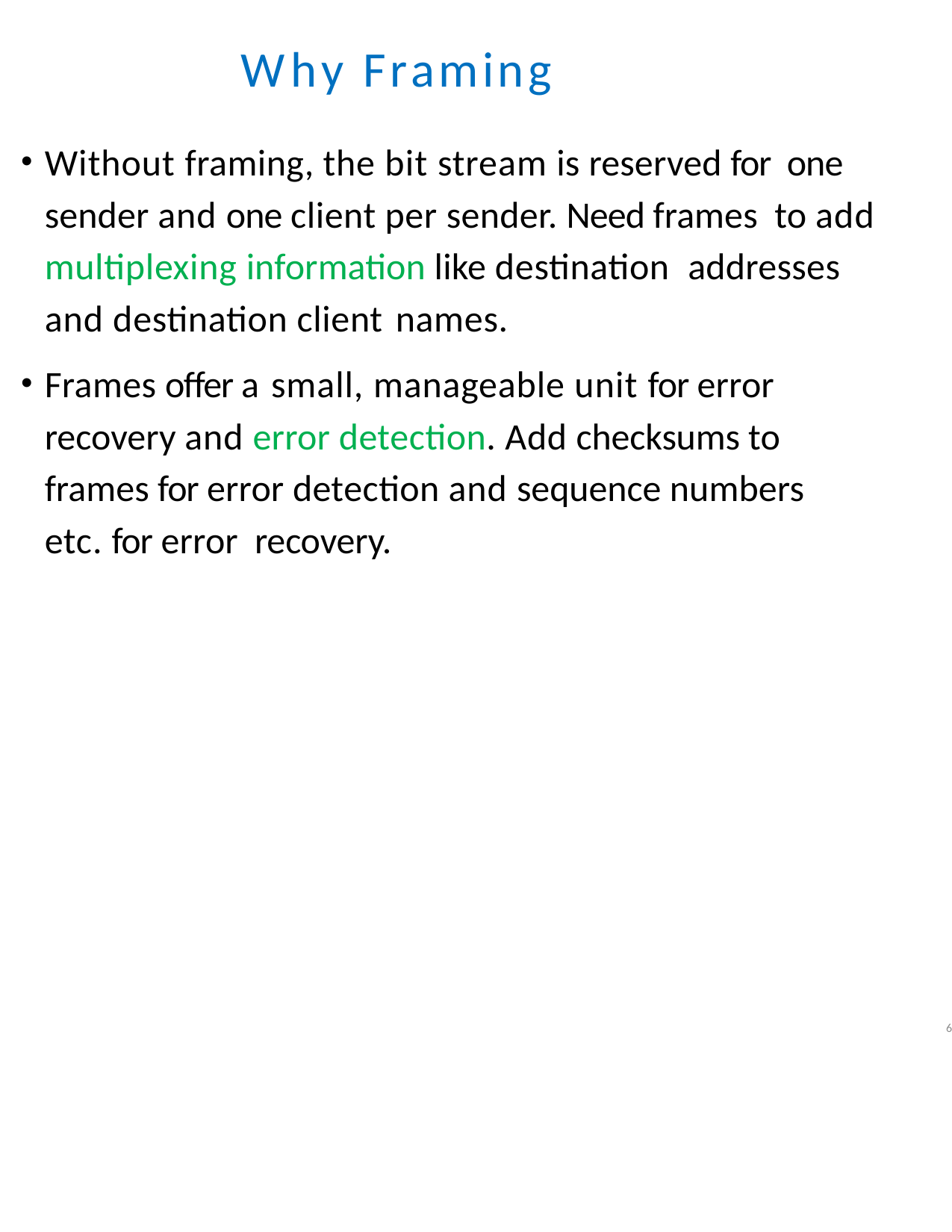

Why Framing

Without framing, the bit stream is reserved for  one sender and one client per sender. Need frames  to add multiplexing information like destination  addresses and destination client names.
Frames offer a small, manageable unit for error  recovery and error detection. Add checksums to  frames for error detection and sequence numbers  etc. for error recovery.
6